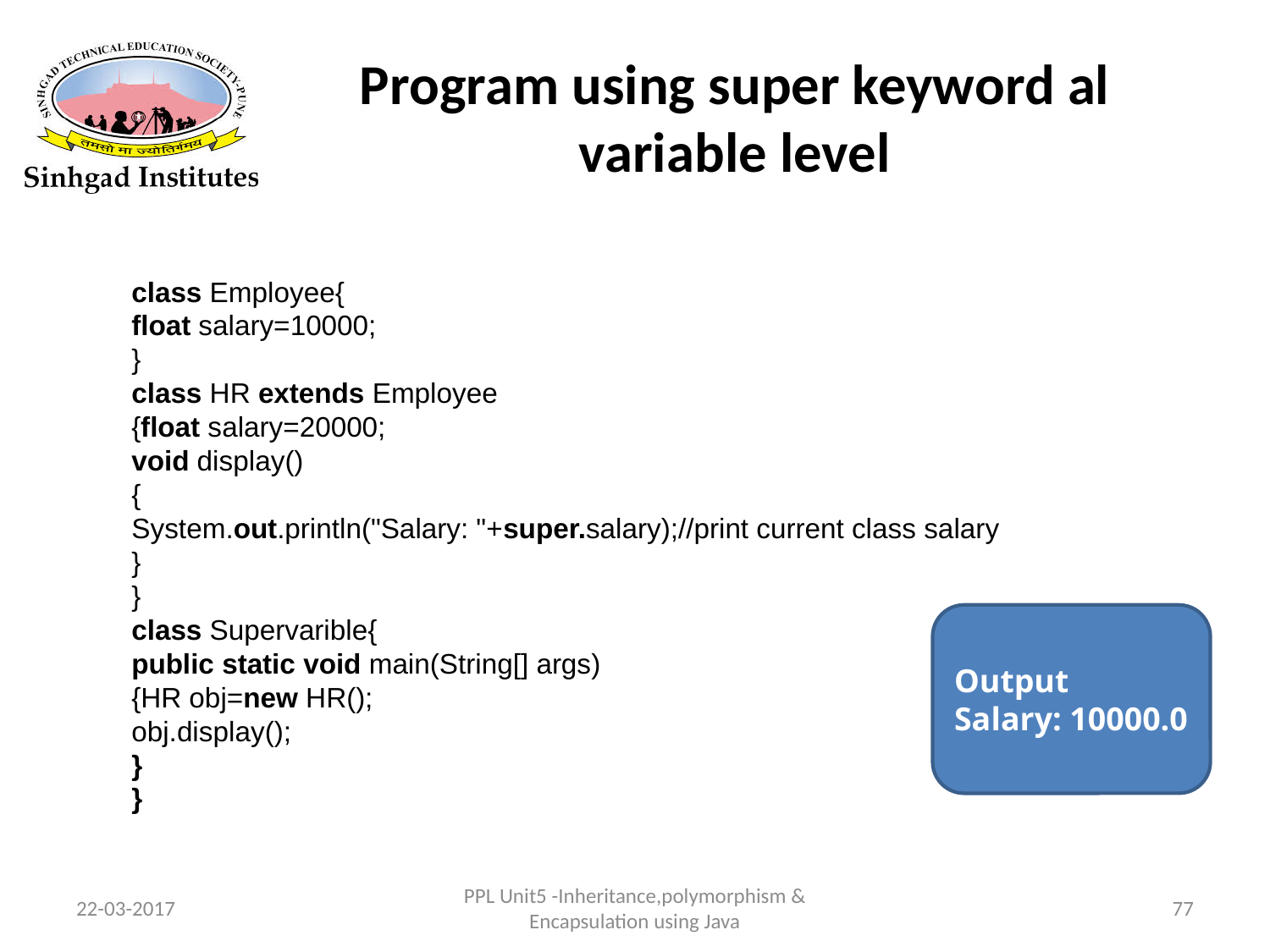

# Program using super keyword al variable level
class Employee{
float salary=10000;
}
class HR extends Employee
{float salary=20000;
void display()
{
System.out.println("Salary: "+super.salary);//print current class salary
}
}
class Supervarible{
public static void main(String[] args)
{HR obj=new HR();
obj.display();
}
}
Output
Salary: 10000.0
22-03-2017
PPL Unit5 -Inheritance,polymorphism & Encapsulation using Java
77